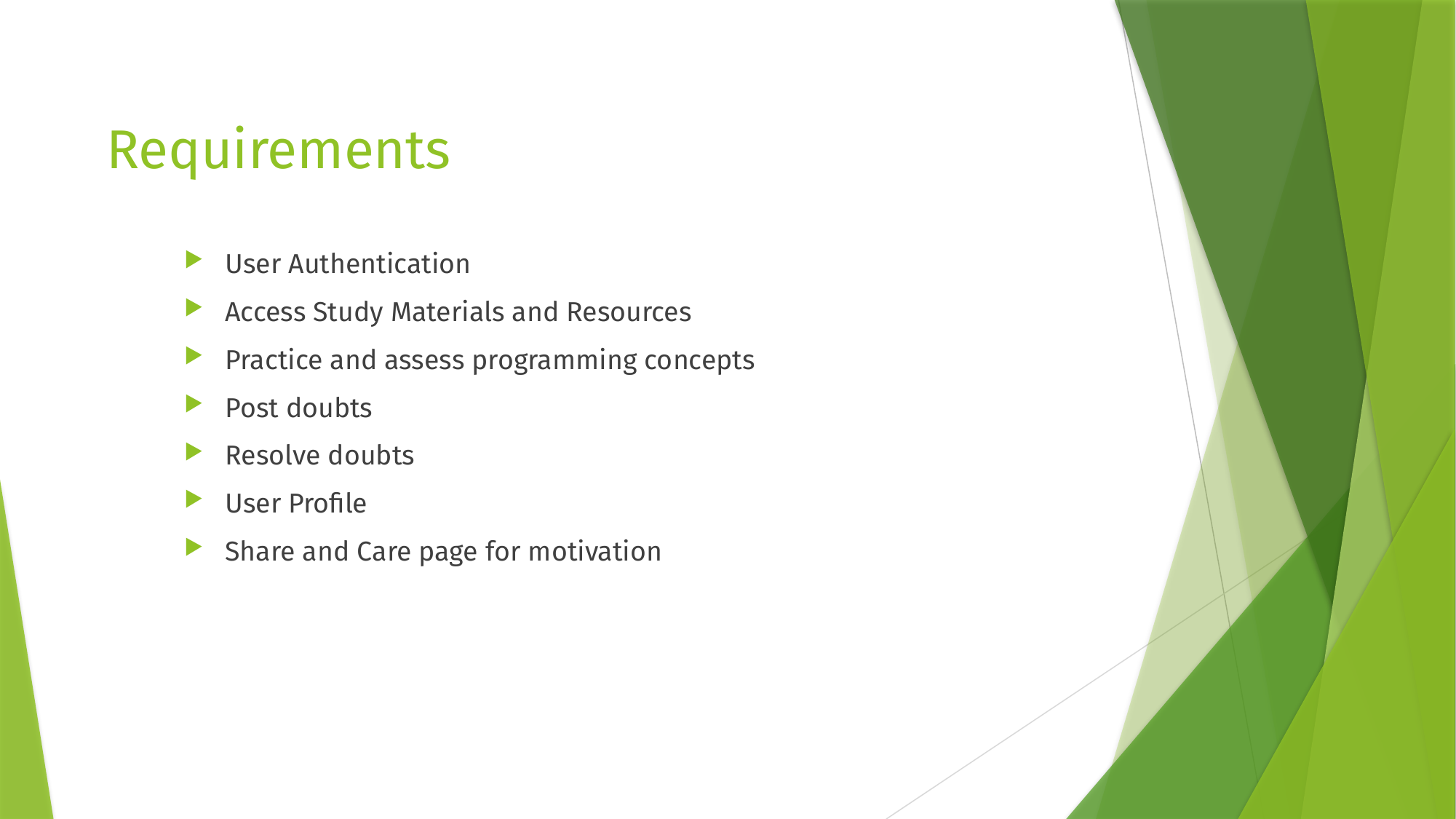

# Requirements
User Authentication
Access Study Materials and Resources
Practice and assess programming concepts
Post doubts
Resolve doubts
User Profile
Share and Care page for motivation